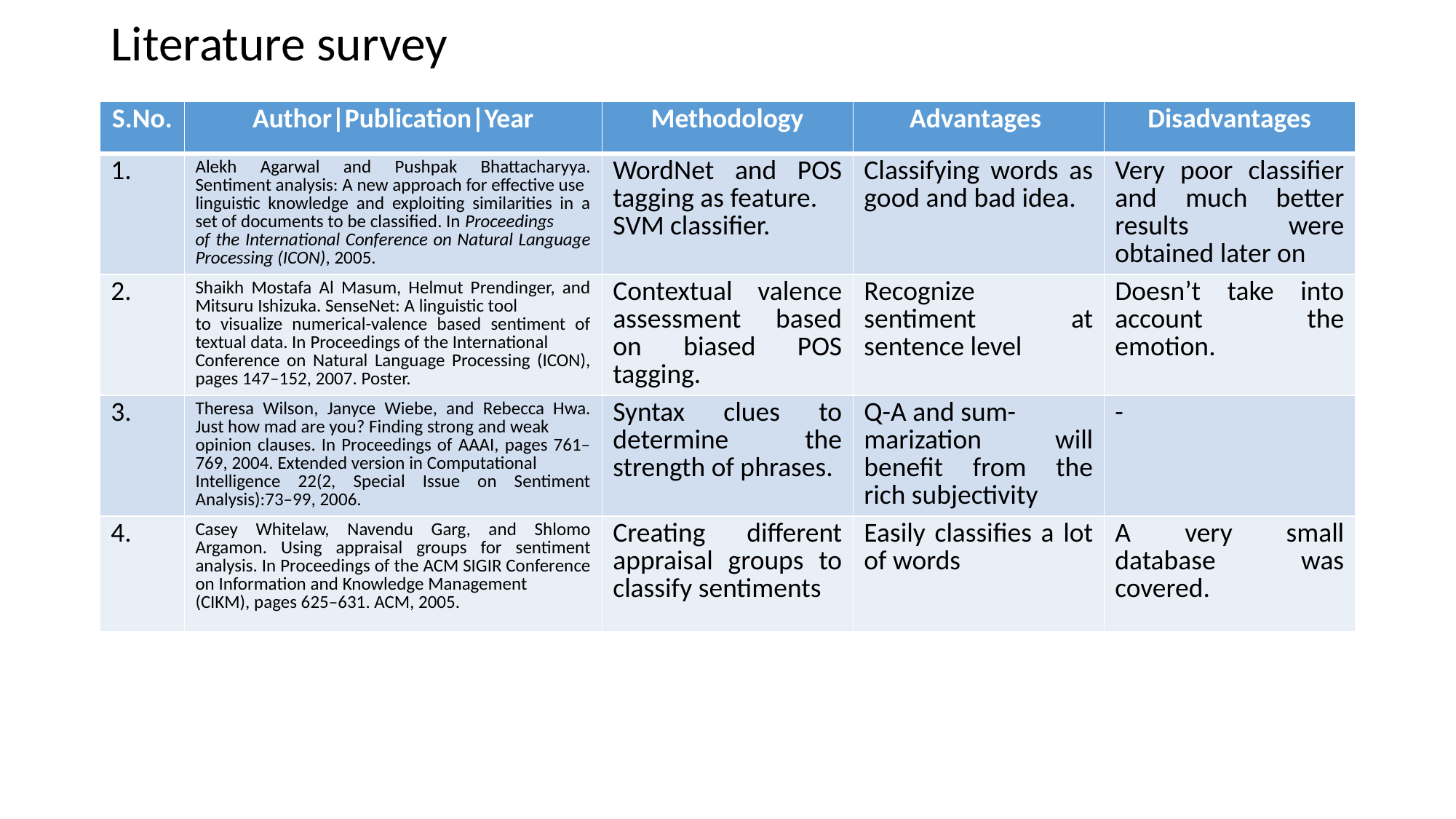

# Literature survey
| S.No. | Author|Publication|Year | Methodology | Advantages | Disadvantages |
| --- | --- | --- | --- | --- |
| 1. | Alekh Agarwal and Pushpak Bhattacharyya. Sentiment analysis: A new approach for effective use linguistic knowledge and exploiting similarities in a set of documents to be classified. In Proceedings of the International Conference on Natural Language Processing (ICON), 2005. | WordNet and POS tagging as feature. SVM classifier. | Classifying words as good and bad idea. | Very poor classifier and much better results were obtained later on |
| 2. | Shaikh Mostafa Al Masum, Helmut Prendinger, and Mitsuru Ishizuka. SenseNet: A linguistic tool to visualize numerical-valence based sentiment of textual data. In Proceedings of the International Conference on Natural Language Processing (ICON), pages 147–152, 2007. Poster. | Contextual valence assessment based on biased POS tagging. | Recognize sentiment at sentence level | Doesn’t take into account the emotion. |
| 3. | Theresa Wilson, Janyce Wiebe, and Rebecca Hwa. Just how mad are you? Finding strong and weak opinion clauses. In Proceedings of AAAI, pages 761–769, 2004. Extended version in Computational Intelligence 22(2, Special Issue on Sentiment Analysis):73–99, 2006. | Syntax clues to determine the strength of phrases. | Q-A and sum- marization will benefit from the rich subjectivity | - |
| 4. | Casey Whitelaw, Navendu Garg, and Shlomo Argamon. Using appraisal groups for sentiment analysis. In Proceedings of the ACM SIGIR Conference on Information and Knowledge Management (CIKM), pages 625–631. ACM, 2005. | Creating different appraisal groups to classify sentiments | Easily classifies a lot of words | A very small database was covered. |